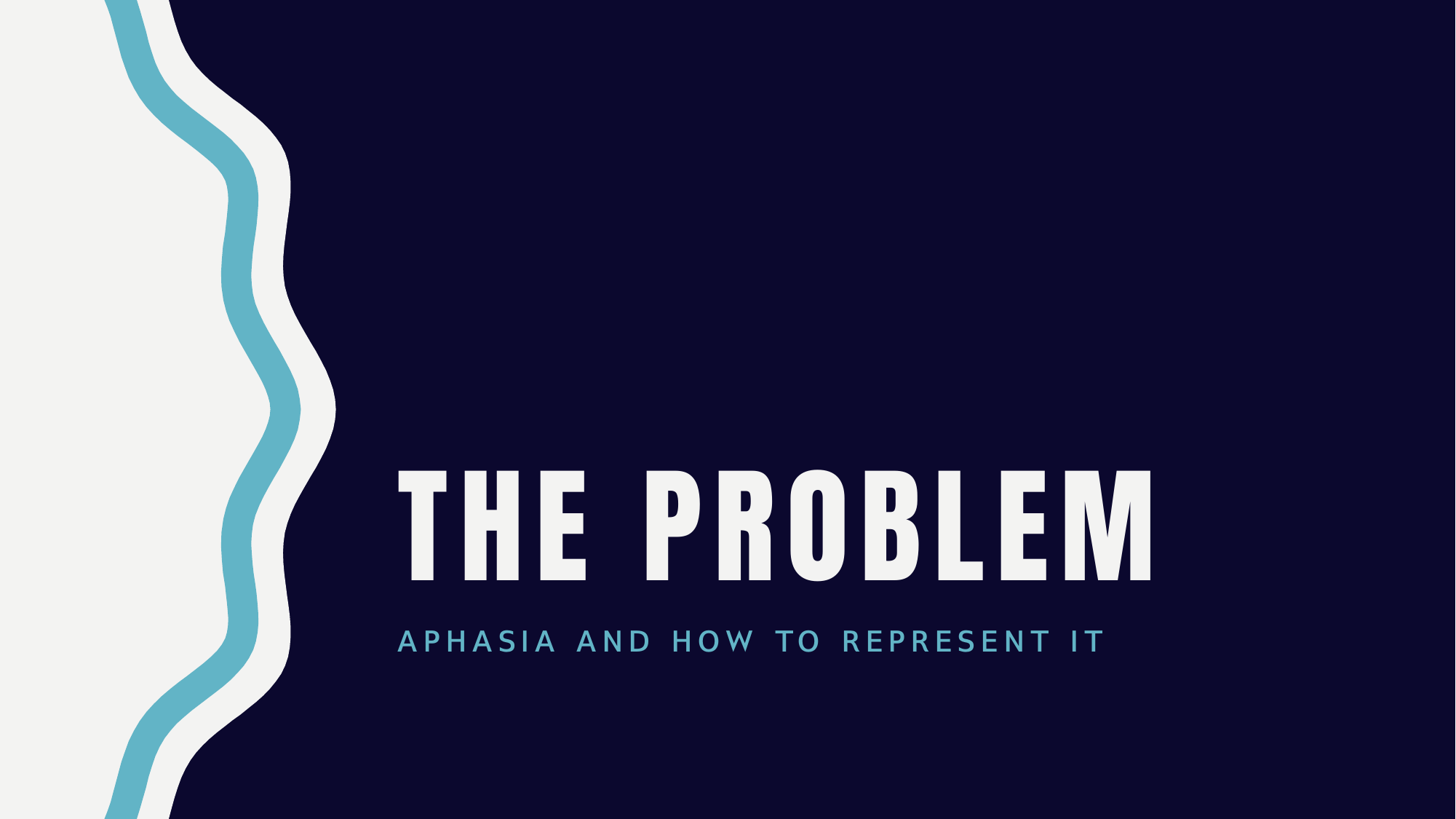

# The problem
Aphasia and how to represent it